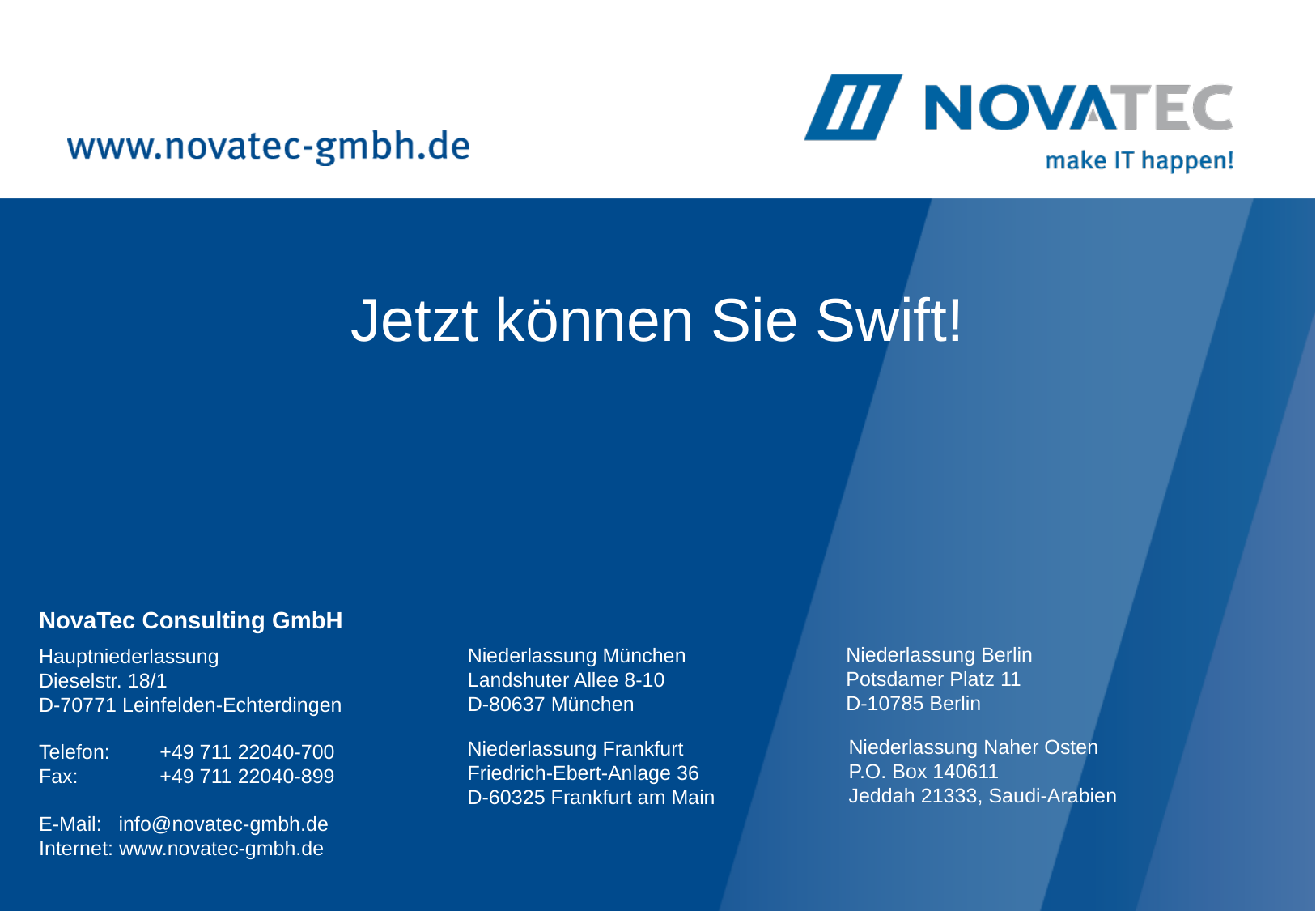

# Jetzt können Sie Swift!

NovaTec Consulting GmbH

Hauptniederlassung
Dieselstr. 18/1
D-70771 Leinfelden-Echterdingen

Telefon:	+49 711 22040-700
Fax:	+49 711 22040-899

E-Mail:   info@novatec-gmbh.de
Internet: www.novatec-gmbh.de

Niederlassung Berlin
Potsdamer Platz 11
D-10785 Berlin
Niederlassung München
Landshuter Allee 8-10
D-80637 München

Niederlassung Naher Osten
P.O. Box 140611
Jeddah 21333, Saudi-Arabien
Niederlassung Frankfurt
Friedrich-Ebert-Anlage 36
D-60325 Frankfurt am Main